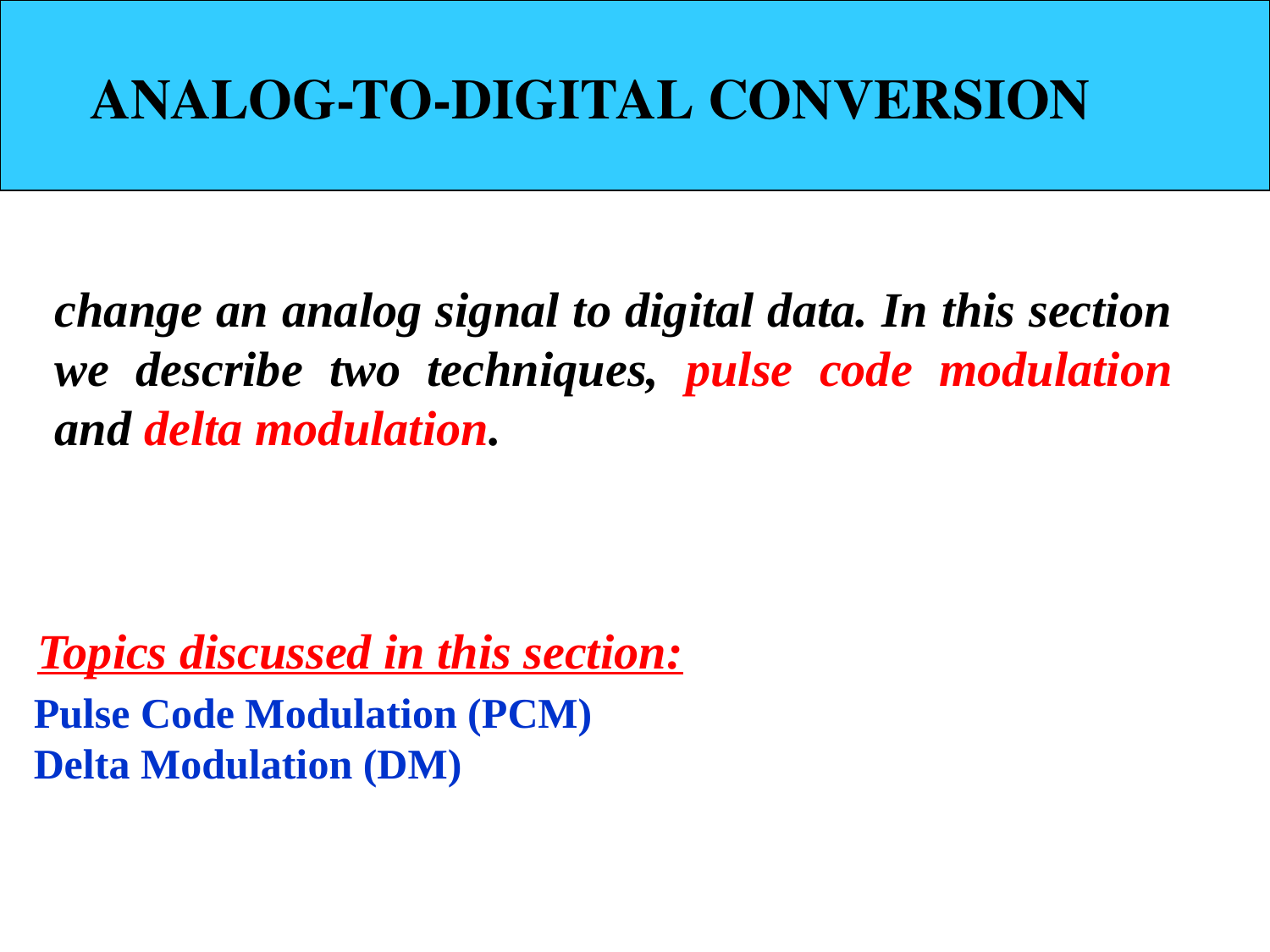

ANALOG-TO-DIGITAL CONVERSION
change an analog signal to digital data. In this section we describe two techniques, pulse code modulation and delta modulation.
Topics discussed in this section:
Pulse Code Modulation (PCM)
Delta Modulation (DM)